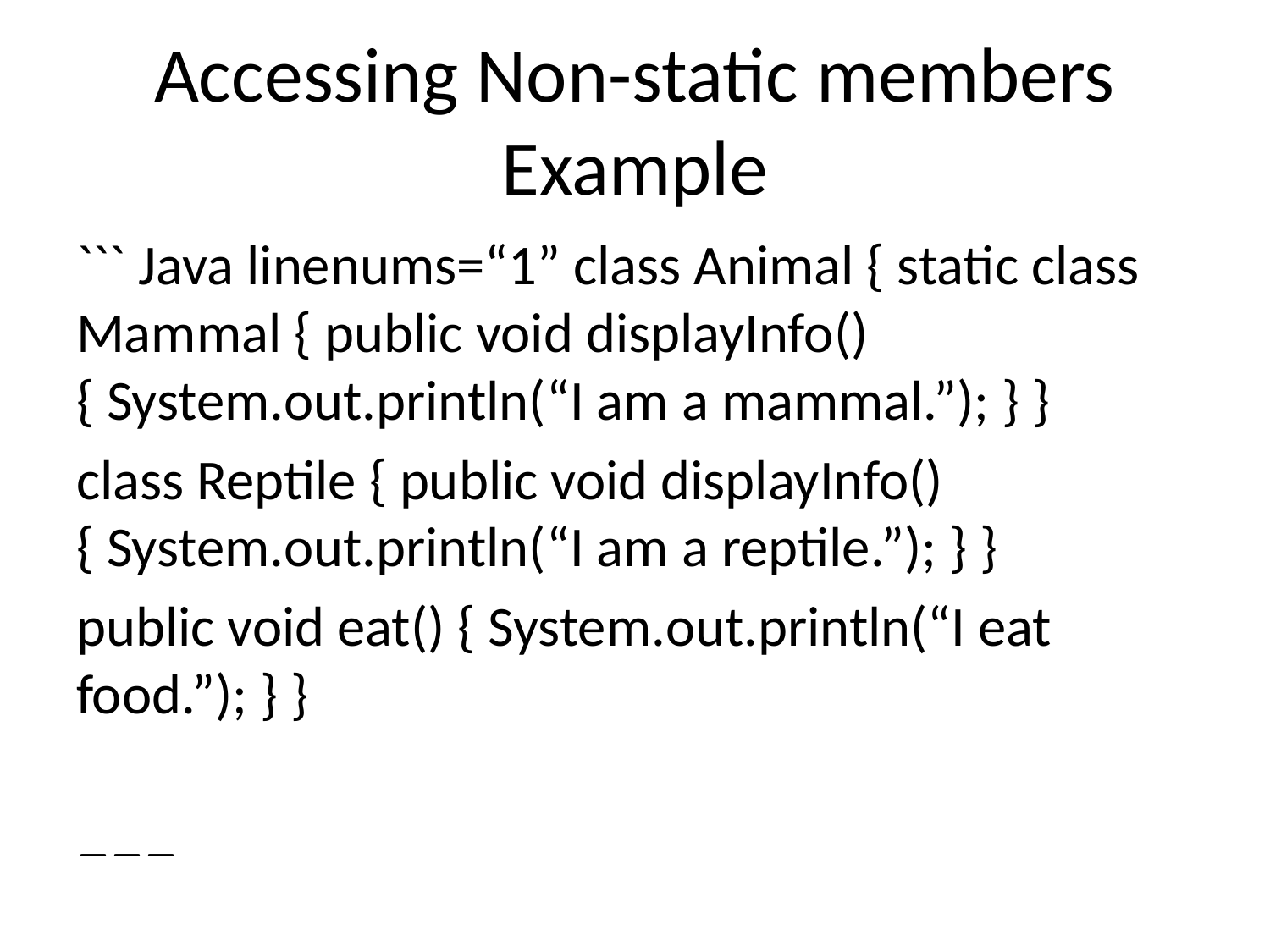

# Accessing Non-static members Example
``` Java linenums=“1” class Animal { static class Mammal { public void displayInfo() { System.out.println(“I am a mammal.”); } }
class Reptile { public void displayInfo() { System.out.println(“I am a reptile.”); } }
public void eat() { System.out.println(“I eat food.”); } }

---

## Accessing Non-static members Example

``` Java linenums="1"
class Main {
 public static void main(String[] args) {
   Animal animal = new Animal();
   Animal.Reptile reptile = animal.new Reptile();
   reptile.displayInfo();

   Animal.Mammal mammal = new Animal.Mammal();
   mammal.displayInfo();
   mammal.eat();
 }
}